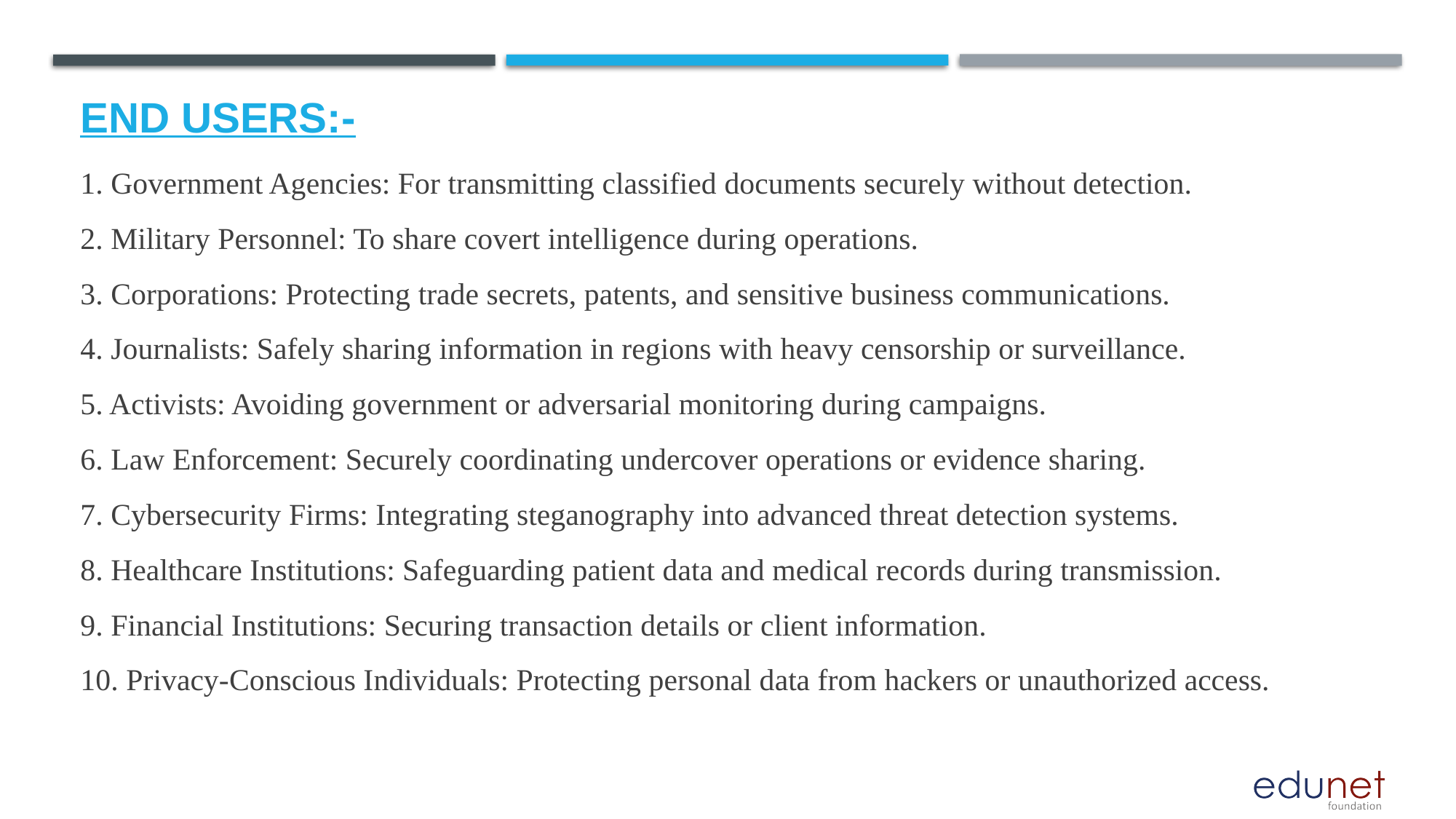

# End users:-
1. Government Agencies: For transmitting classified documents securely without detection.
2. Military Personnel: To share covert intelligence during operations.
3. Corporations: Protecting trade secrets, patents, and sensitive business communications.
4. Journalists: Safely sharing information in regions with heavy censorship or surveillance.
5. Activists: Avoiding government or adversarial monitoring during campaigns.
6. Law Enforcement: Securely coordinating undercover operations or evidence sharing.
7. Cybersecurity Firms: Integrating steganography into advanced threat detection systems.
8. Healthcare Institutions: Safeguarding patient data and medical records during transmission.
9. Financial Institutions: Securing transaction details or client information.
10. Privacy-Conscious Individuals: Protecting personal data from hackers or unauthorized access.